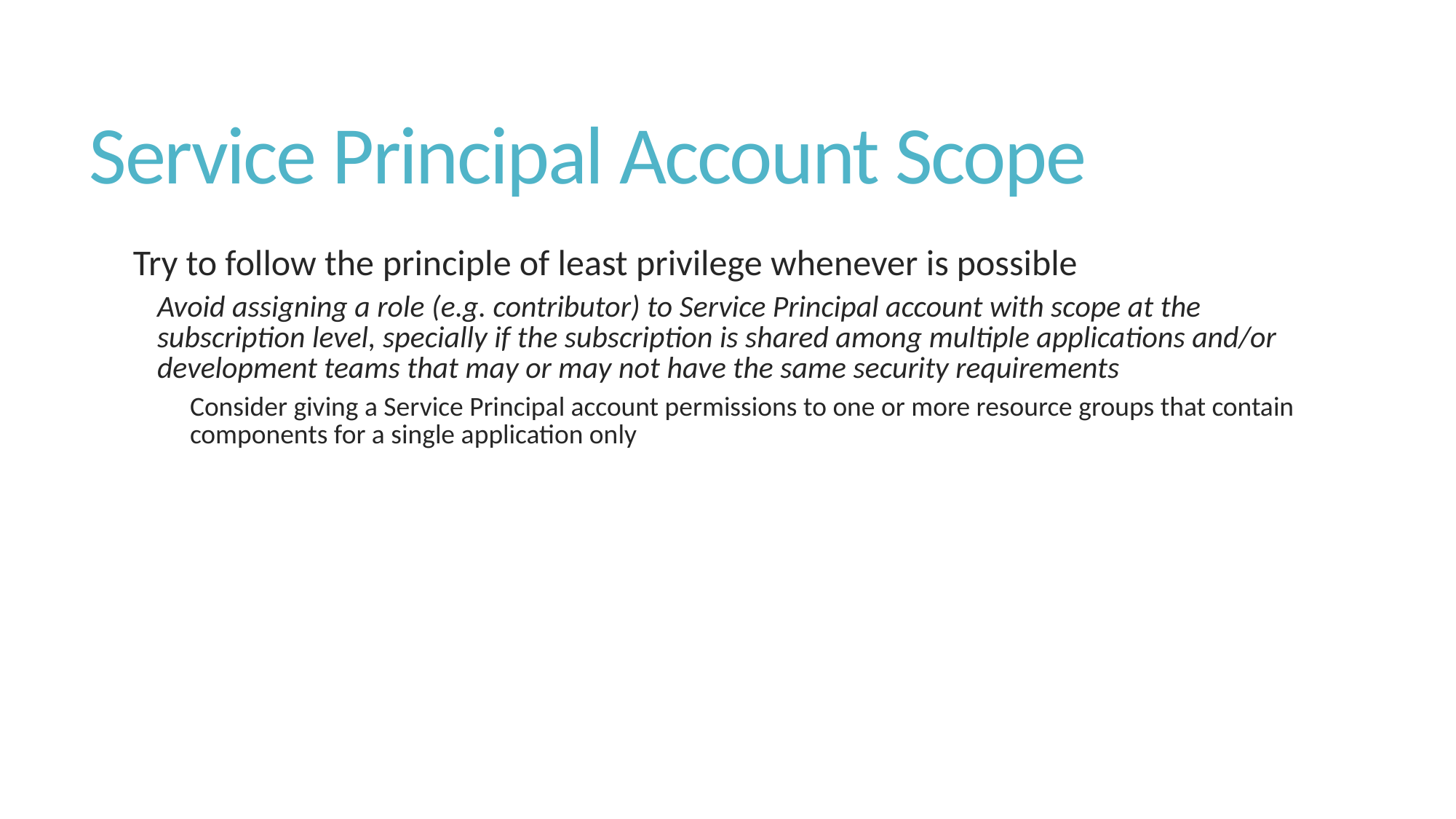

# Service Principal Account Scope
Try to follow the principle of least privilege whenever is possible
Avoid assigning a role (e.g. contributor) to Service Principal account with scope at the subscription level, specially if the subscription is shared among multiple applications and/or development teams that may or may not have the same security requirements
Consider giving a Service Principal account permissions to one or more resource groups that contain components for a single application only